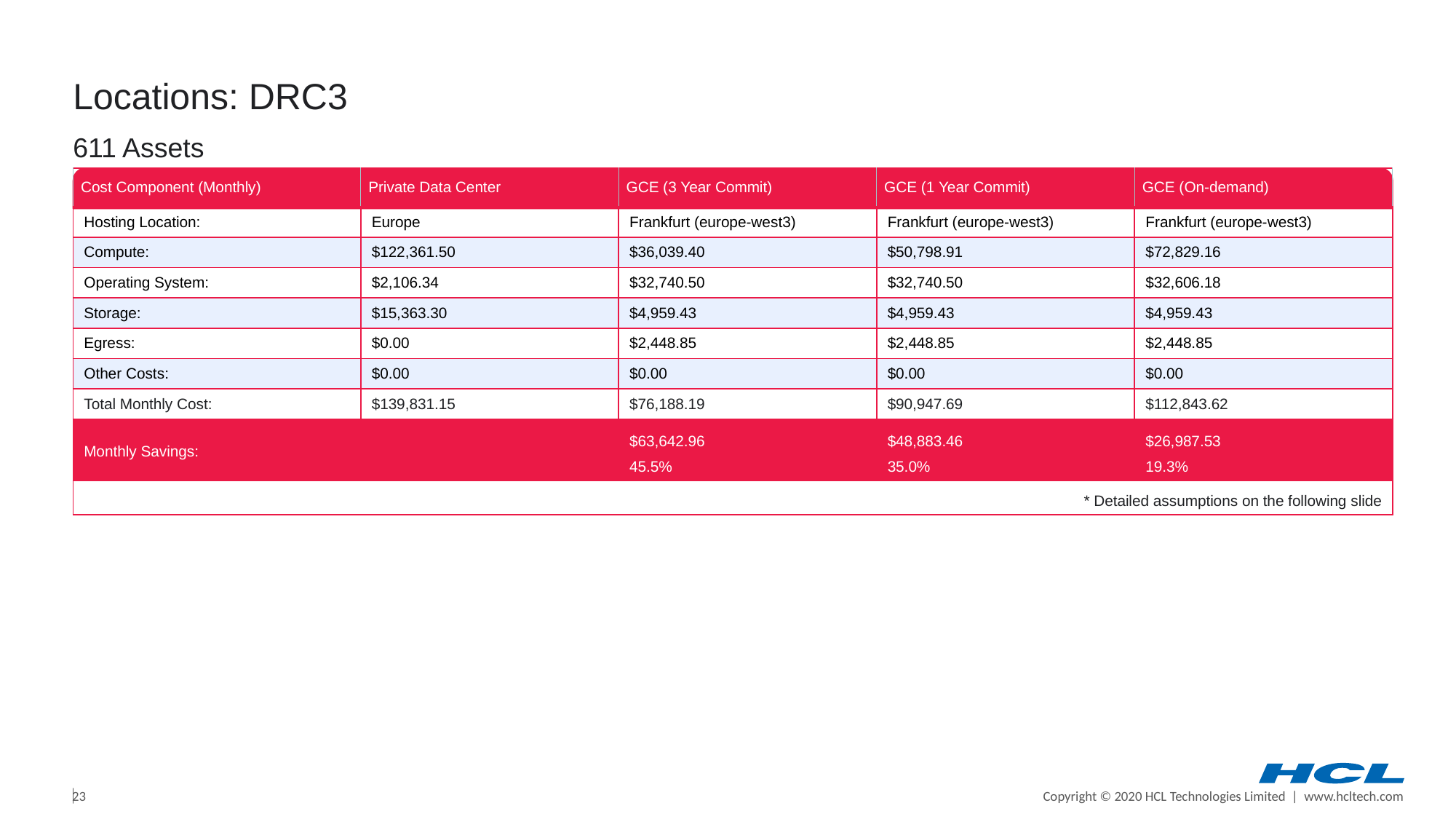

Locations: DRC3
611 Assets

| Cost Component (Monthly) | Private Data Center | GCE (3 Year Commit) | GCE (1 Year Commit) | GCE (On-demand) |
| --- | --- | --- | --- | --- |
| Hosting Location: | Europe | Frankfurt (europe-west3) | Frankfurt (europe-west3) | Frankfurt (europe-west3) |
| Compute: | $122,361.50 | $36,039.40 | $50,798.91 | $72,829.16 |
| Operating System: | $2,106.34 | $32,740.50 | $32,740.50 | $32,606.18 |
| Storage: | $15,363.30 | $4,959.43 | $4,959.43 | $4,959.43 |
| Egress: | $0.00 | $2,448.85 | $2,448.85 | $2,448.85 |
| Other Costs: | $0.00 | $0.00 | $0.00 | $0.00 |
| Total Monthly Cost: | $139,831.15 | $76,188.19 | $90,947.69 | $112,843.62 |
| Monthly Savings: |  | $63,642.96 45.5% | $48,883.46 35.0% | $26,987.53 19.3% |
| \* Detailed assumptions on the following slide |  |  |  |  |